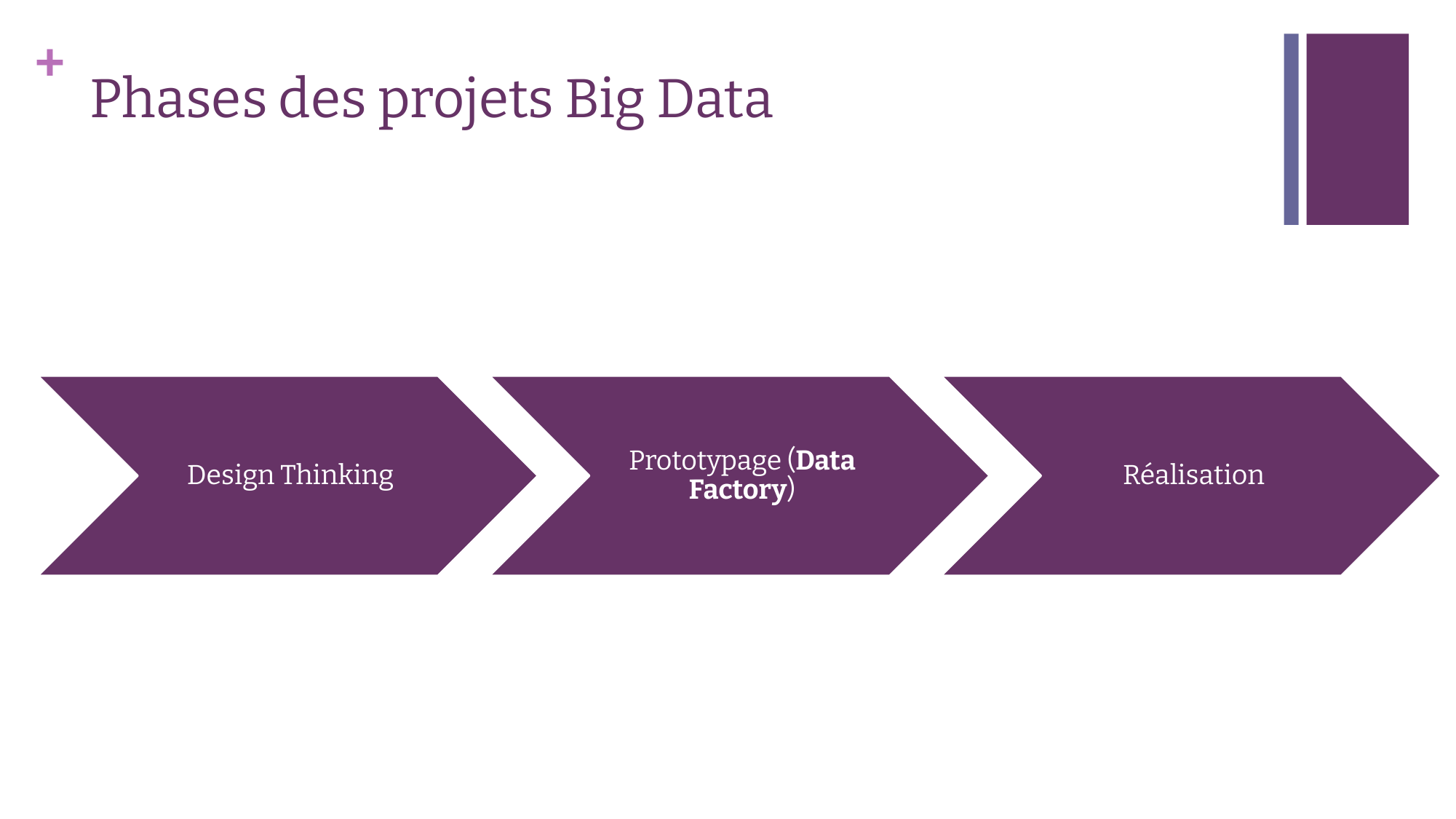

# Phases des projets Big Data
Design Thinking
Prototypage (Data Factory)
Réalisation